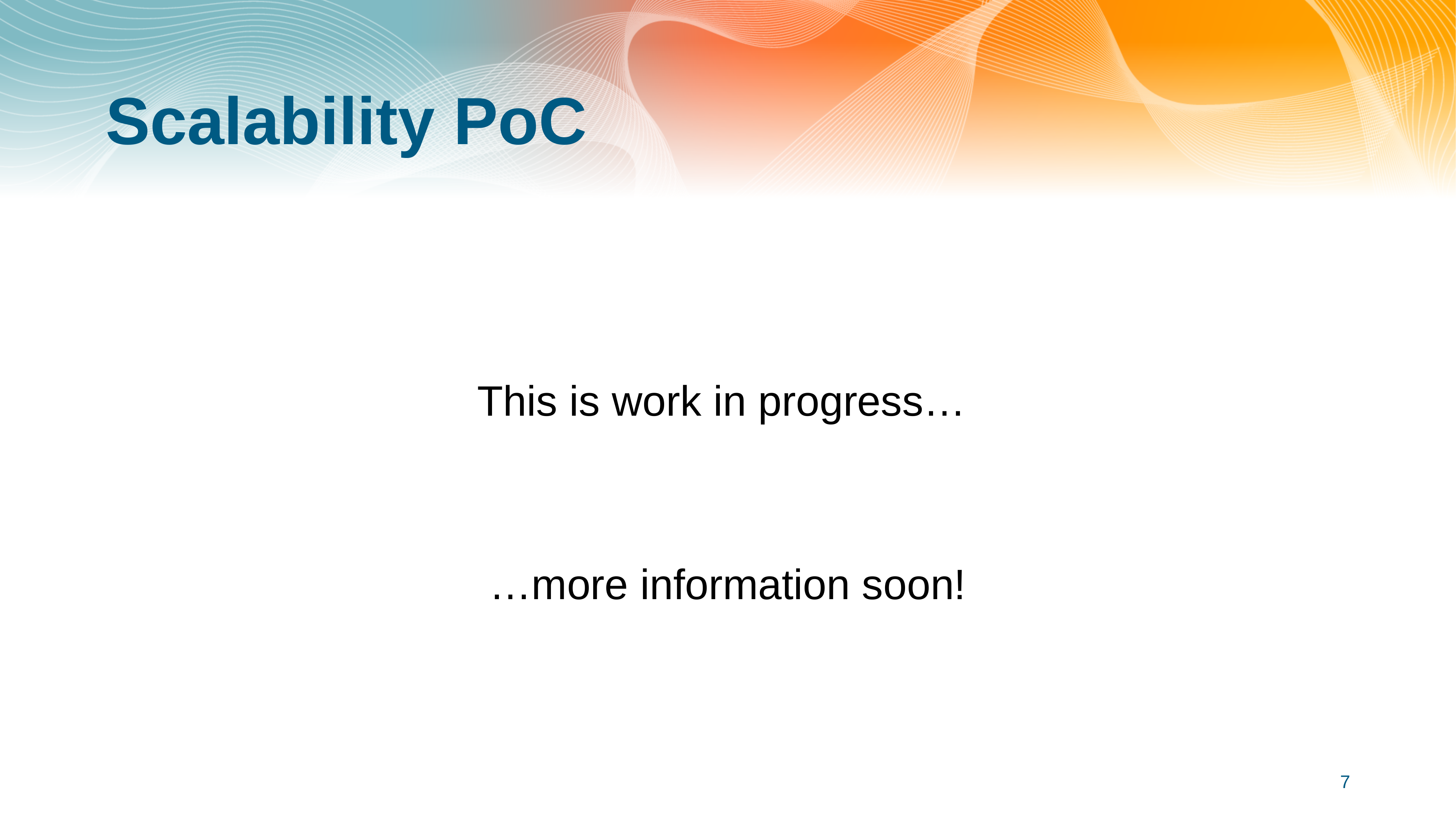

# Scalability PoC
This is work in progress…

…more information soon!
7